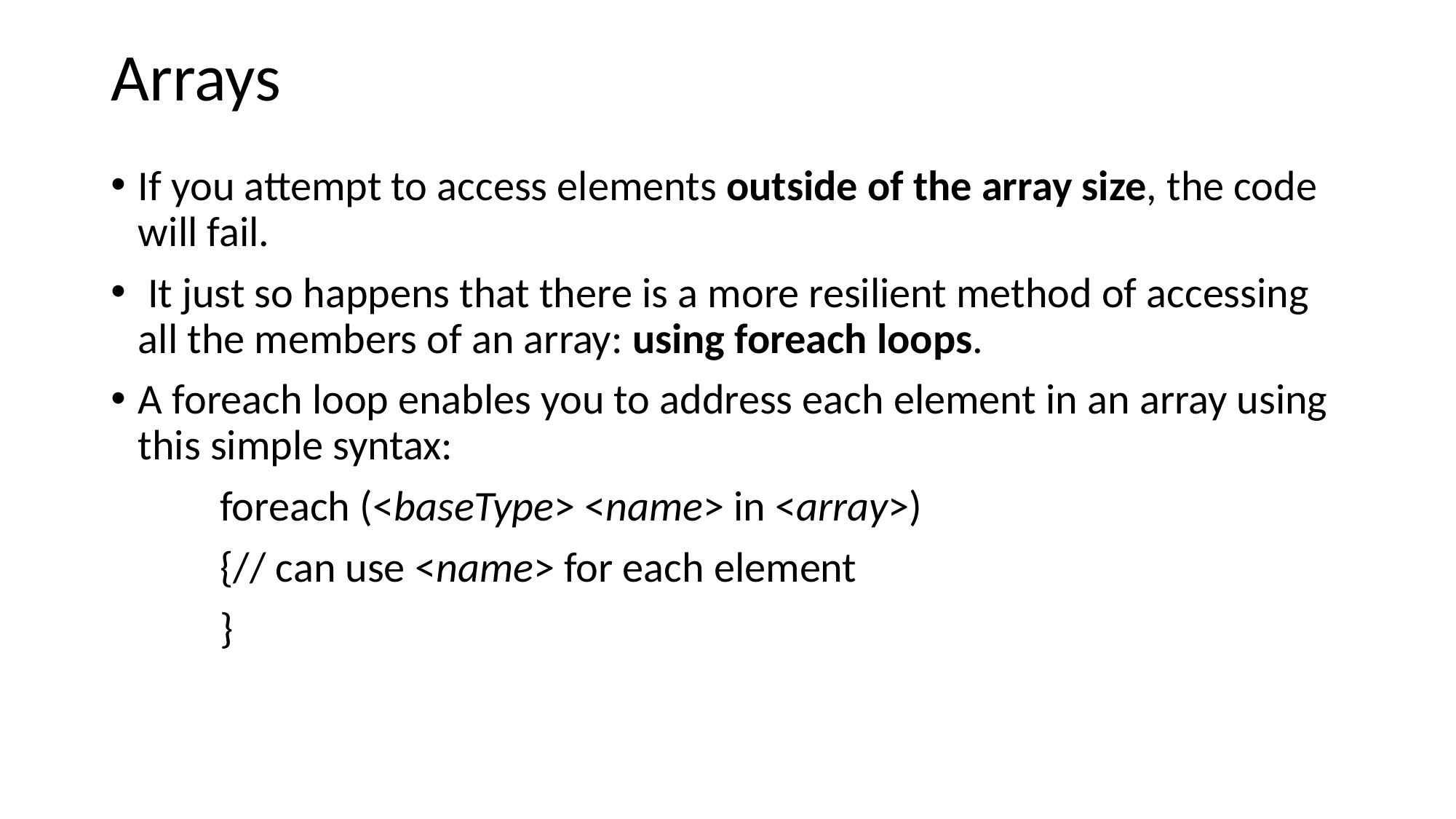

# Arrays
If you attempt to access elements outside of the array size, the code will fail.
 It just so happens that there is a more resilient method of accessing all the members of an array: using foreach loops.
A foreach loop enables you to address each element in an array using this simple syntax:
	foreach (<baseType> <name> in <array>)
	{// can use <name> for each element
	}